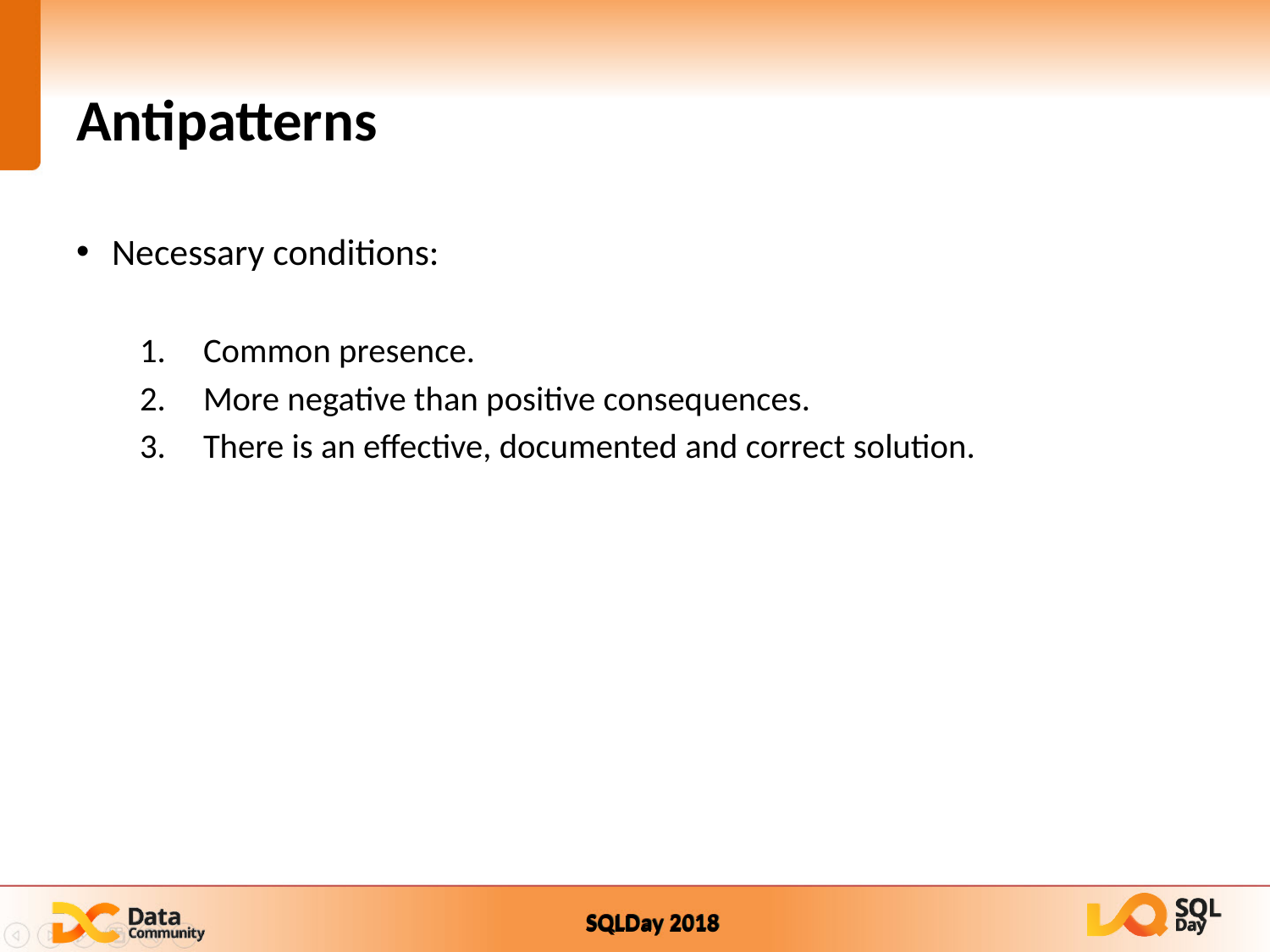

# Antipatterns
Necessary conditions:

Common presence.
More negative than positive consequences.
There is an effective, documented and correct solution.